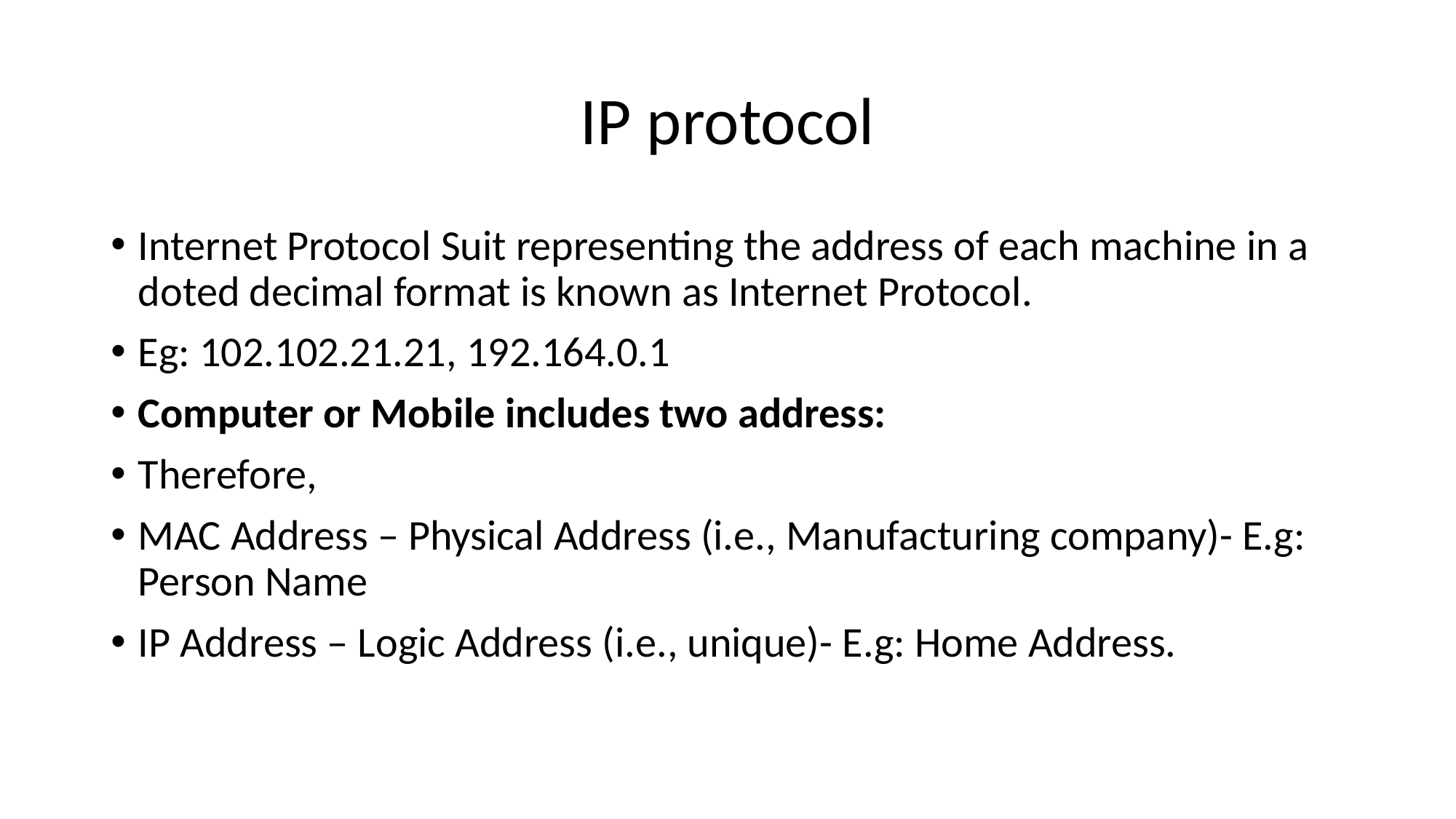

# IP protocol
Internet Protocol Suit representing the address of each machine in a doted decimal format is known as Internet Protocol.
Eg: 102.102.21.21, 192.164.0.1
Computer or Mobile includes two address:
Therefore,
MAC Address – Physical Address (i.e., Manufacturing company)- E.g: Person Name
IP Address – Logic Address (i.e., unique)- E.g: Home Address.